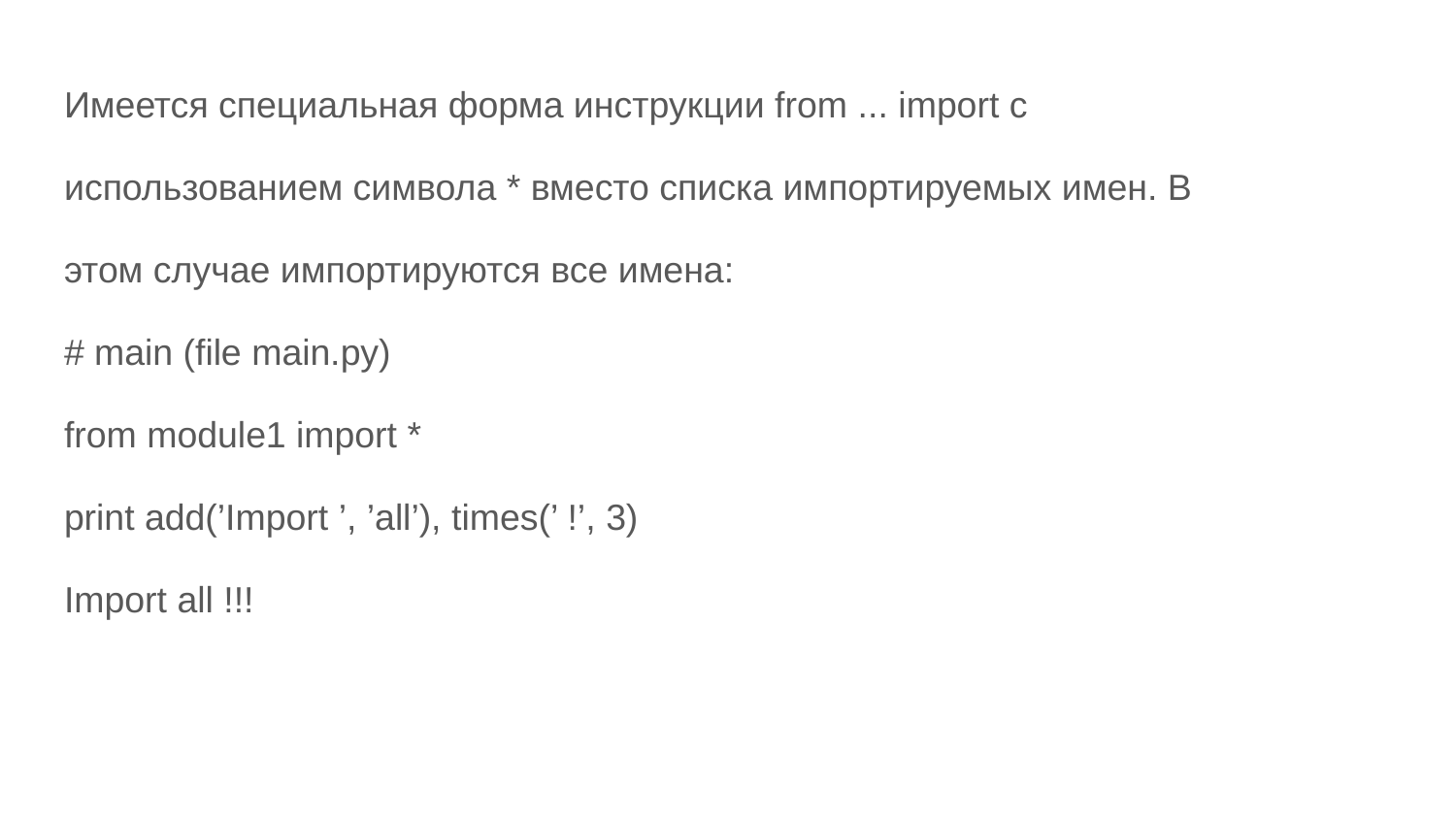

Имеется специальная форма инструкции from ... import с
использованием символа * вместо списка импортируемых имен. В
этом случае импортируются все имена:
# main (file main.py)
from module1 import *
print add(’Import ’, ’all’), times(’ !’, 3)
Import all !!!